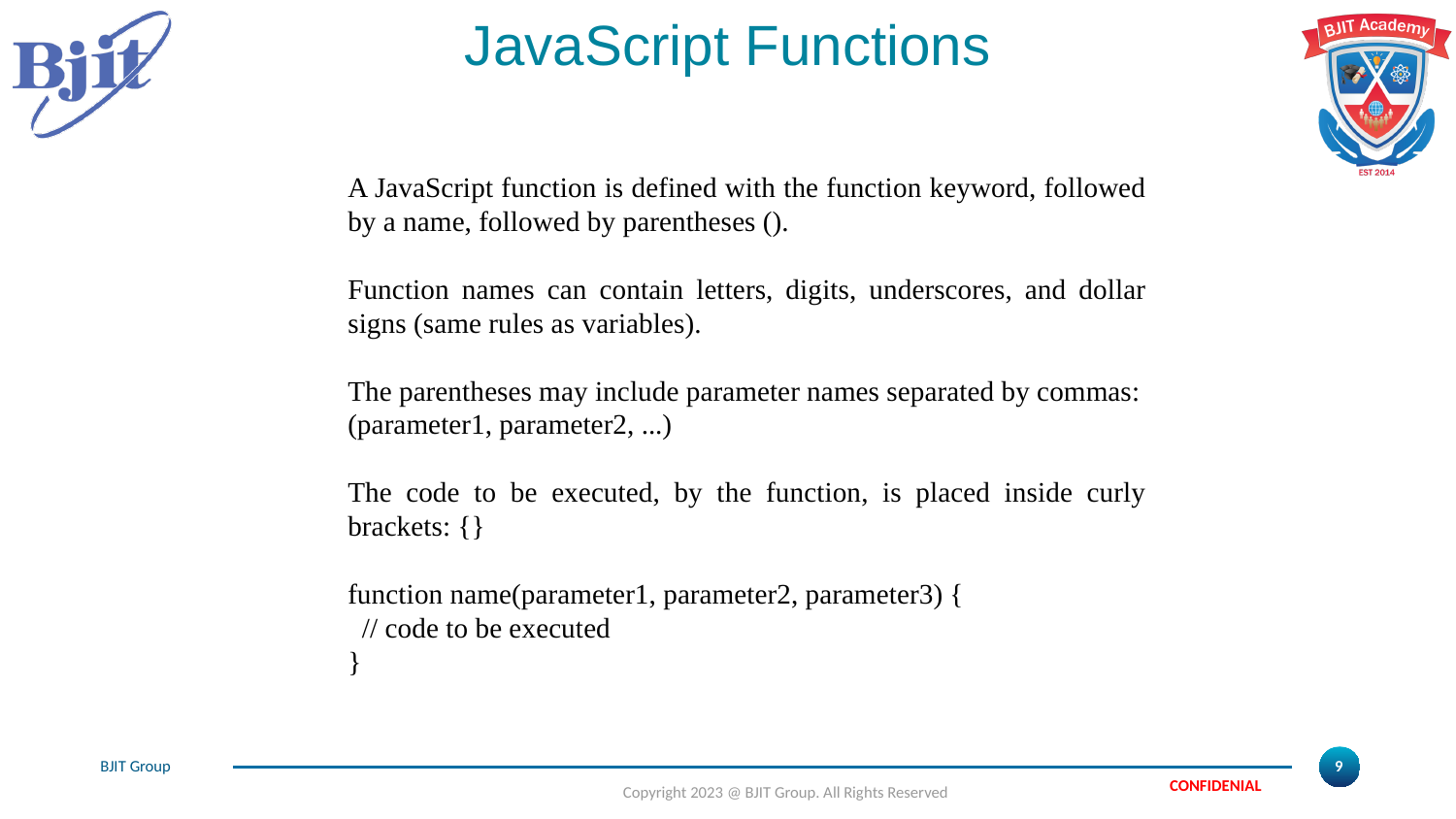

# JavaScript Functions
A JavaScript function is defined with the function keyword, followed by a name, followed by parentheses ().

Function names can contain letters, digits, underscores, and dollar signs (same rules as variables).

The parentheses may include parameter names separated by commas:
(parameter1, parameter2, ...)

The code to be executed, by the function, is placed inside curly brackets: {}

function name(parameter1, parameter2, parameter3) {
  // code to be executed
}